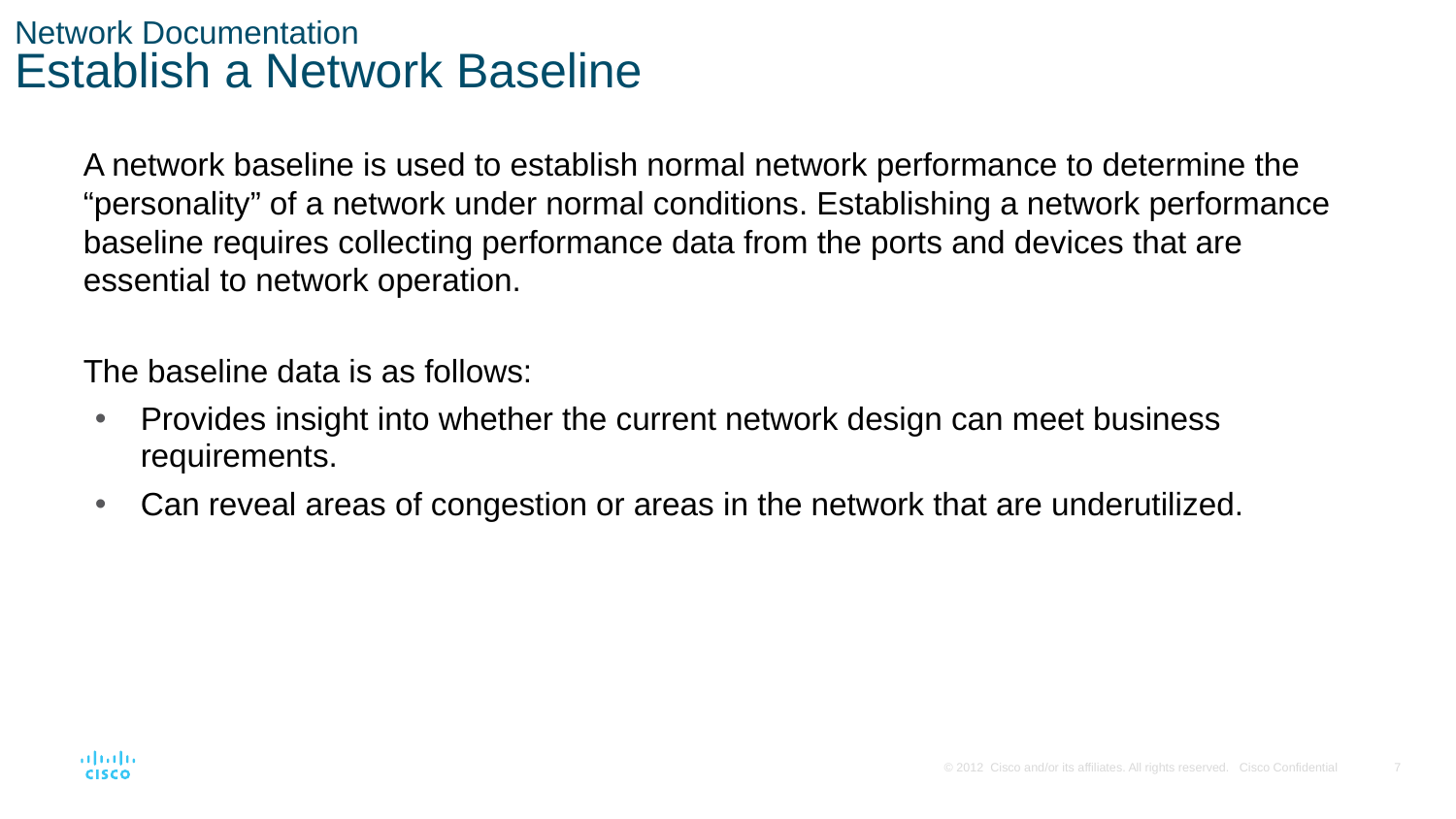

# Network Documentation Establish a Network Baseline
A network baseline is used to establish normal network performance to determine the “personality” of a network under normal conditions. Establishing a network performance baseline requires collecting performance data from the ports and devices that are essential to network operation.

The baseline data is as follows:
Provides insight into whether the current network design can meet business requirements.
Can reveal areas of congestion or areas in the network that are underutilized.